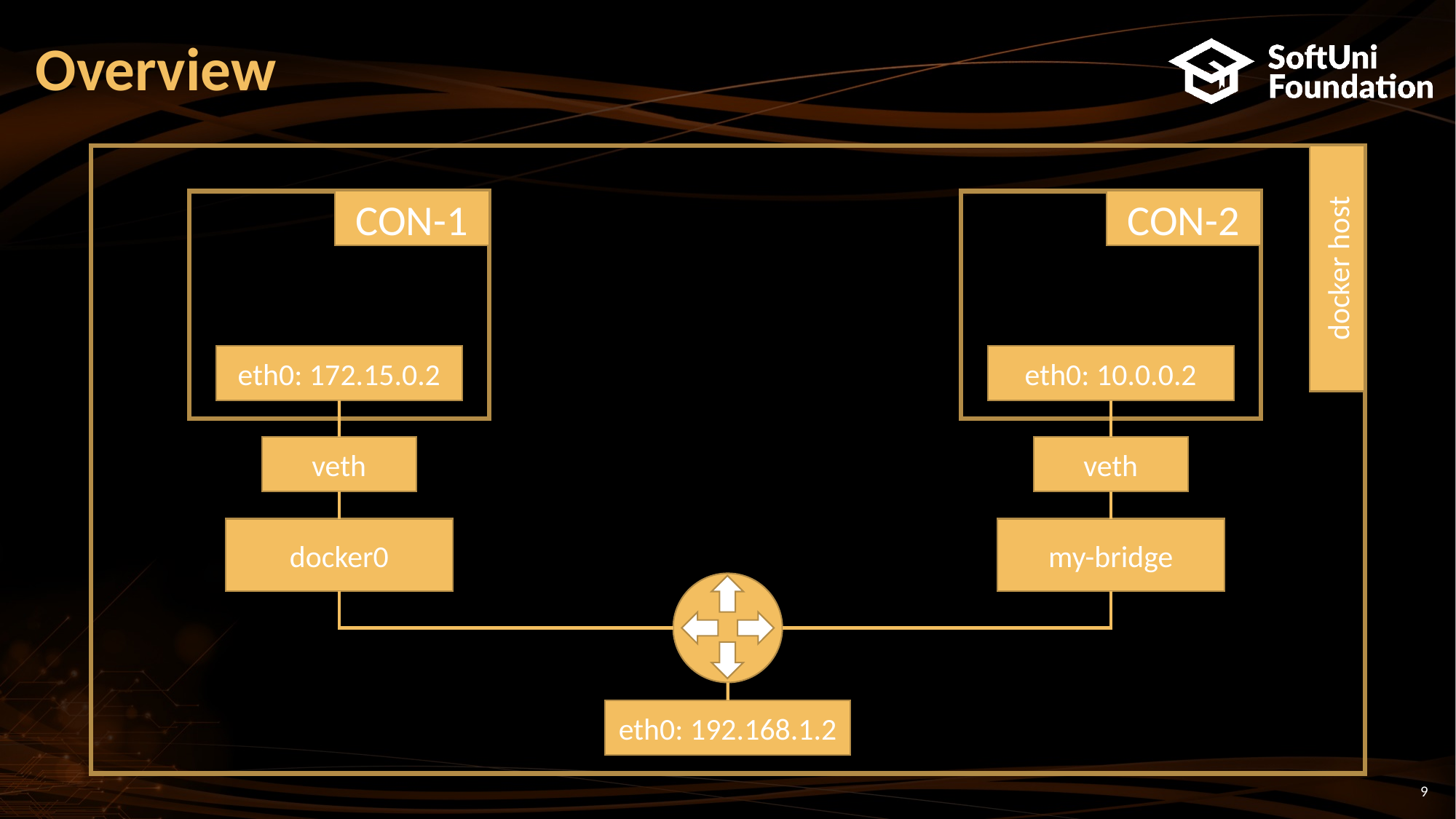

# Overview

CON-1
CON-2

docker host
eth0: 172.15.0.2
eth0: 10.0.0.2
veth
veth
docker0
my-bridge

eth0: 192.168.1.2
9